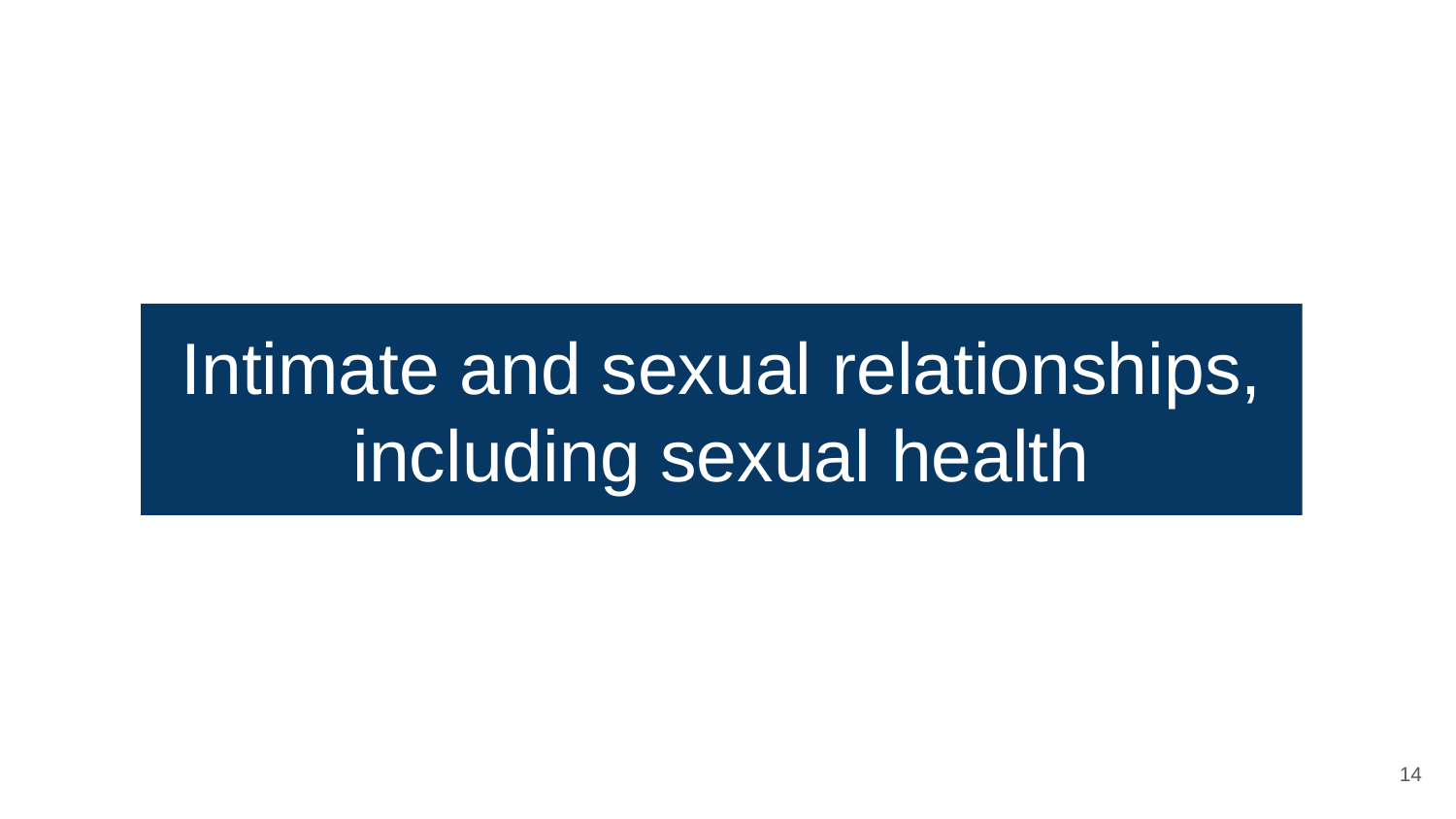

# Intimate and sexual relationships, including sexual health
14